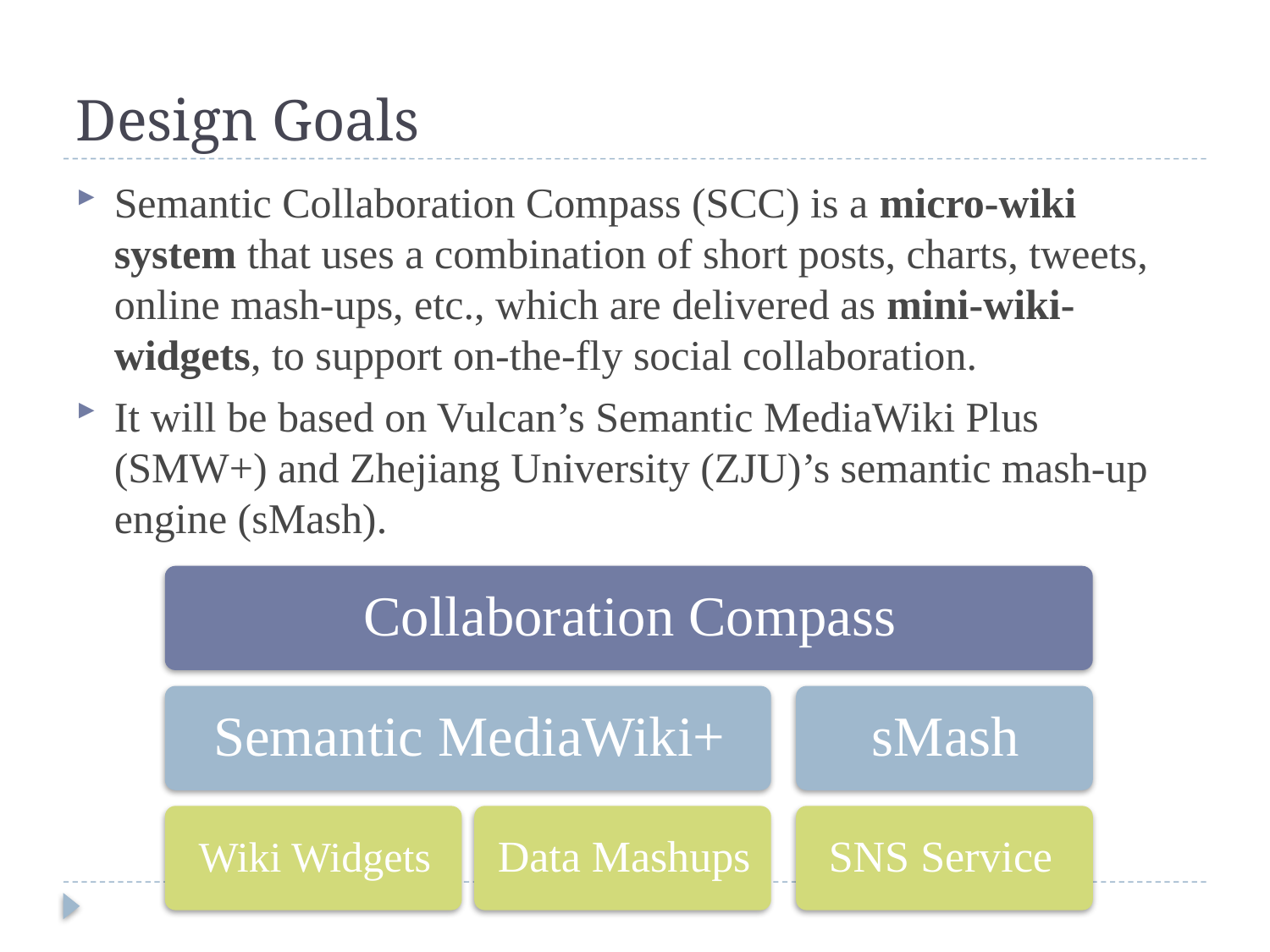

# Design Goals
Semantic Collaboration Compass (SCC) is a micro-wiki system that uses a combination of short posts, charts, tweets, online mash-ups, etc., which are delivered as mini-wiki-widgets, to support on-the-fly social collaboration.
It will be based on Vulcan’s Semantic MediaWiki Plus (SMW+) and Zhejiang University (ZJU)’s semantic mash-up engine (sMash).

Collaboration Compass
Semantic MediaWiki+
Wiki Widgets
Data Mashups
sMash
SNS Service